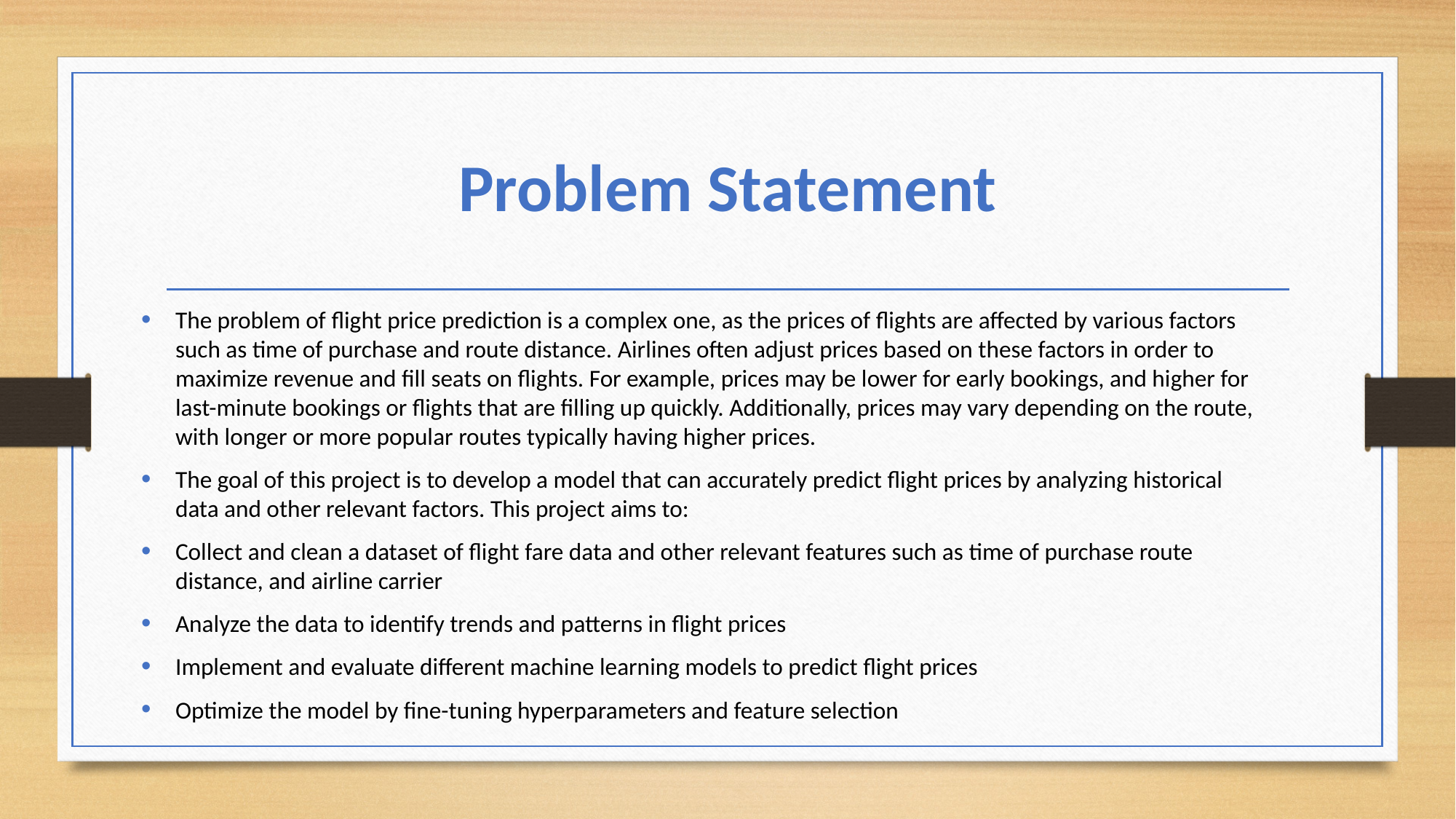

# Problem Statement
The problem of flight price prediction is a complex one, as the prices of flights are affected by various factors such as time of purchase and route distance. Airlines often adjust prices based on these factors in order to maximize revenue and fill seats on flights. For example, prices may be lower for early bookings, and higher for last-minute bookings or flights that are filling up quickly. Additionally, prices may vary depending on the route, with longer or more popular routes typically having higher prices.
The goal of this project is to develop a model that can accurately predict flight prices by analyzing historical data and other relevant factors. This project aims to:
Collect and clean a dataset of flight fare data and other relevant features such as time of purchase route distance, and airline carrier
Analyze the data to identify trends and patterns in flight prices
Implement and evaluate different machine learning models to predict flight prices
Optimize the model by fine-tuning hyperparameters and feature selection